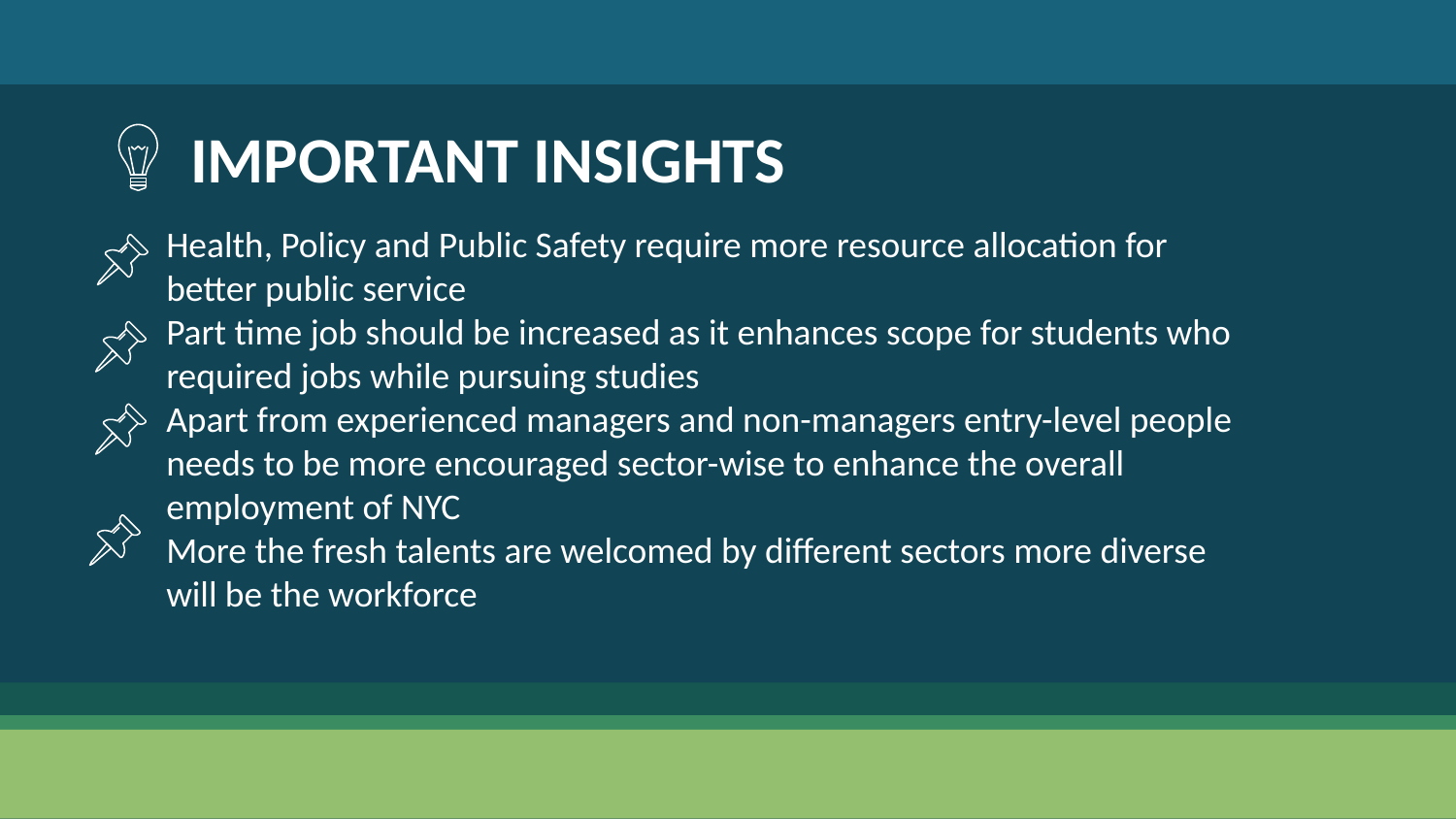

# IMPORTANT INSIGHTS

Health, Policy and Public Safety require more resource allocation for better public service
Part time job should be increased as it enhances scope for students who required jobs while pursuing studies
Apart from experienced managers and non-managers entry-level people needs to be more encouraged sector-wise to enhance the overall employment of NYC
More the fresh talents are welcomed by different sectors more diverse will be the workforce